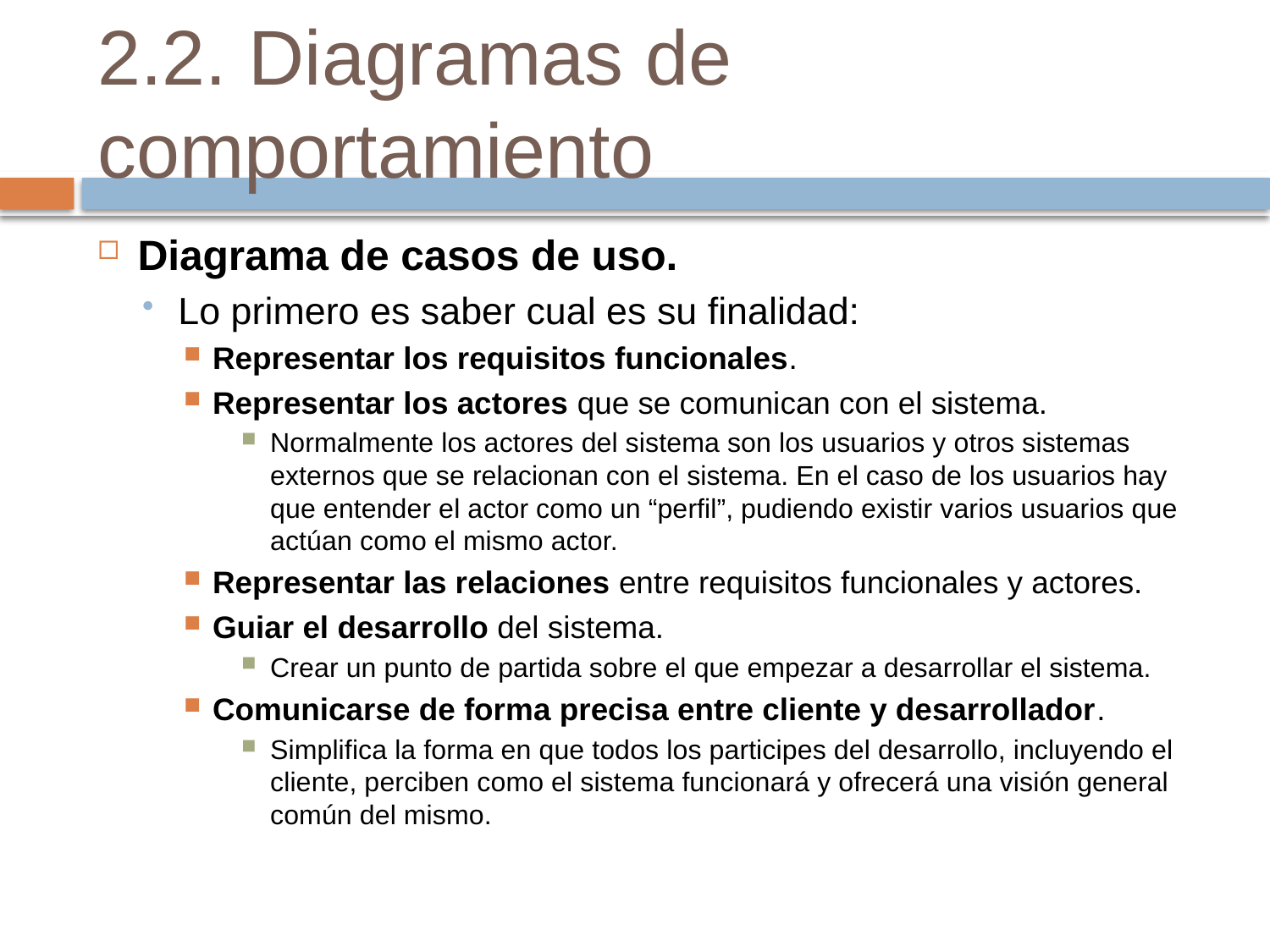

# 2.2. Diagramas de comportamiento
Diagrama de casos de uso.
Lo primero es saber cual es su finalidad:
Representar los requisitos funcionales.
Representar los actores que se comunican con el sistema.
Normalmente los actores del sistema son los usuarios y otros sistemas externos que se relacionan con el sistema. En el caso de los usuarios hay que entender el actor como un “perfil”, pudiendo existir varios usuarios que actúan como el mismo actor.
Representar las relaciones entre requisitos funcionales y actores.
Guiar el desarrollo del sistema.
Crear un punto de partida sobre el que empezar a desarrollar el sistema.
Comunicarse de forma precisa entre cliente y desarrollador.
Simplifica la forma en que todos los participes del desarrollo, incluyendo el cliente, perciben como el sistema funcionará y ofrecerá una visión general común del mismo.